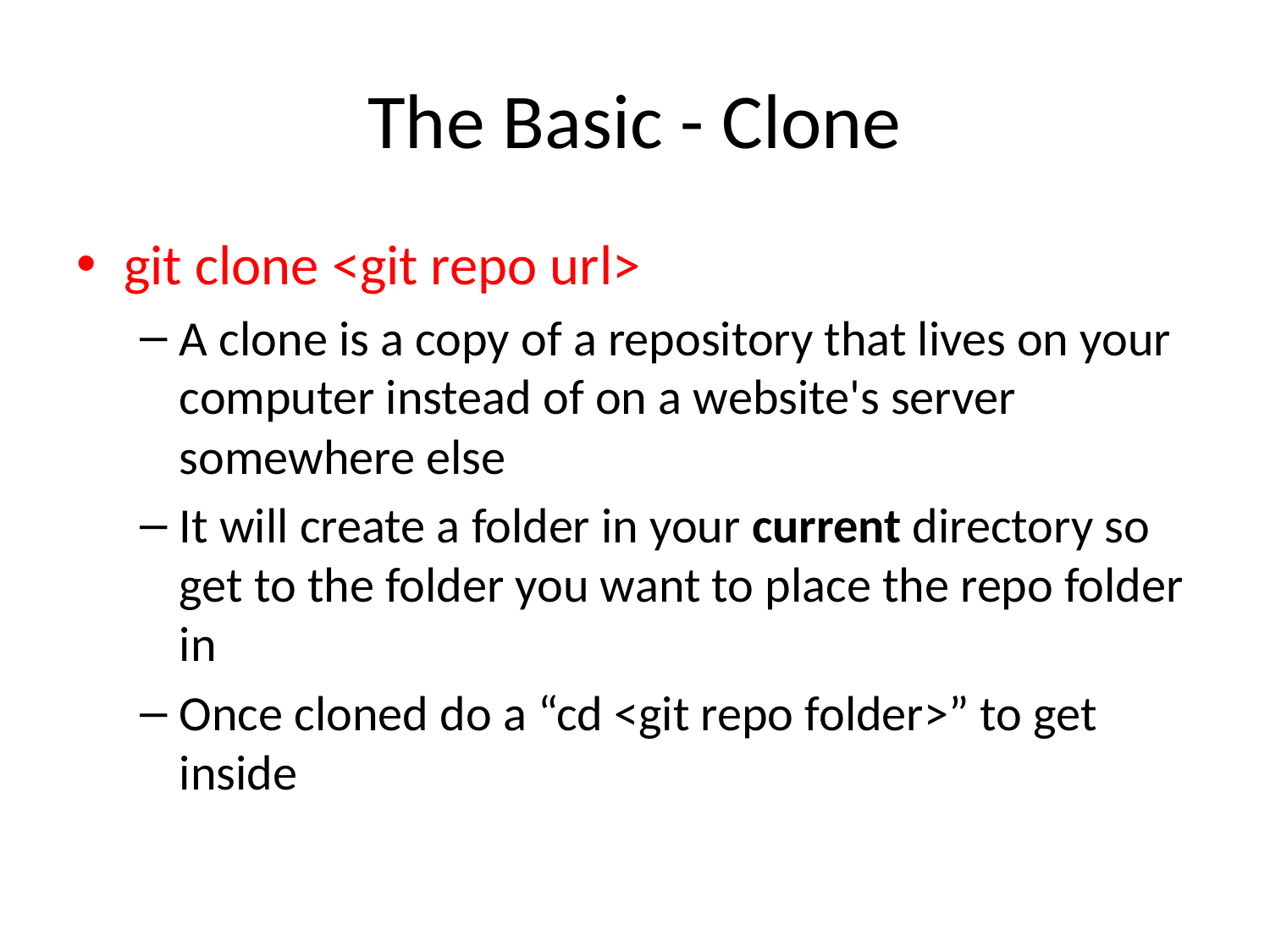

# The Basic - Clone
git clone <git repo url>
A clone is a copy of a repository that lives on your computer instead of on a website's server somewhere else
It will create a folder in your current directory so get to the folder you want to place the repo folder in
Once cloned do a “cd <git repo folder>” to get inside